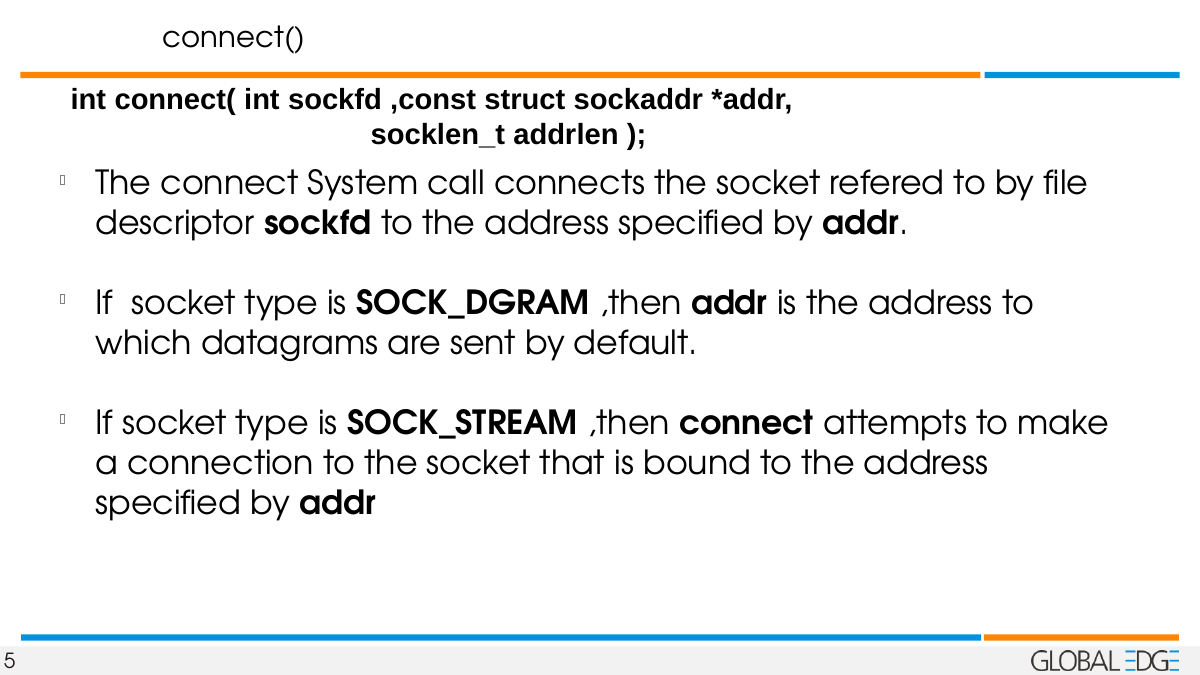

connect()
int connect( int sockfd ,const struct sockaddr *addr, 					socklen_t addrlen );
The connect System call connects the socket refered to by file descriptor sockfd to the address specified by addr.

If  socket type is SOCK_DGRAM ,then addr is the address to which datagrams are sent by default.

If socket type is SOCK_STREAM ,then connect attempts to make a connection to the socket that is bound to the address specified by addr